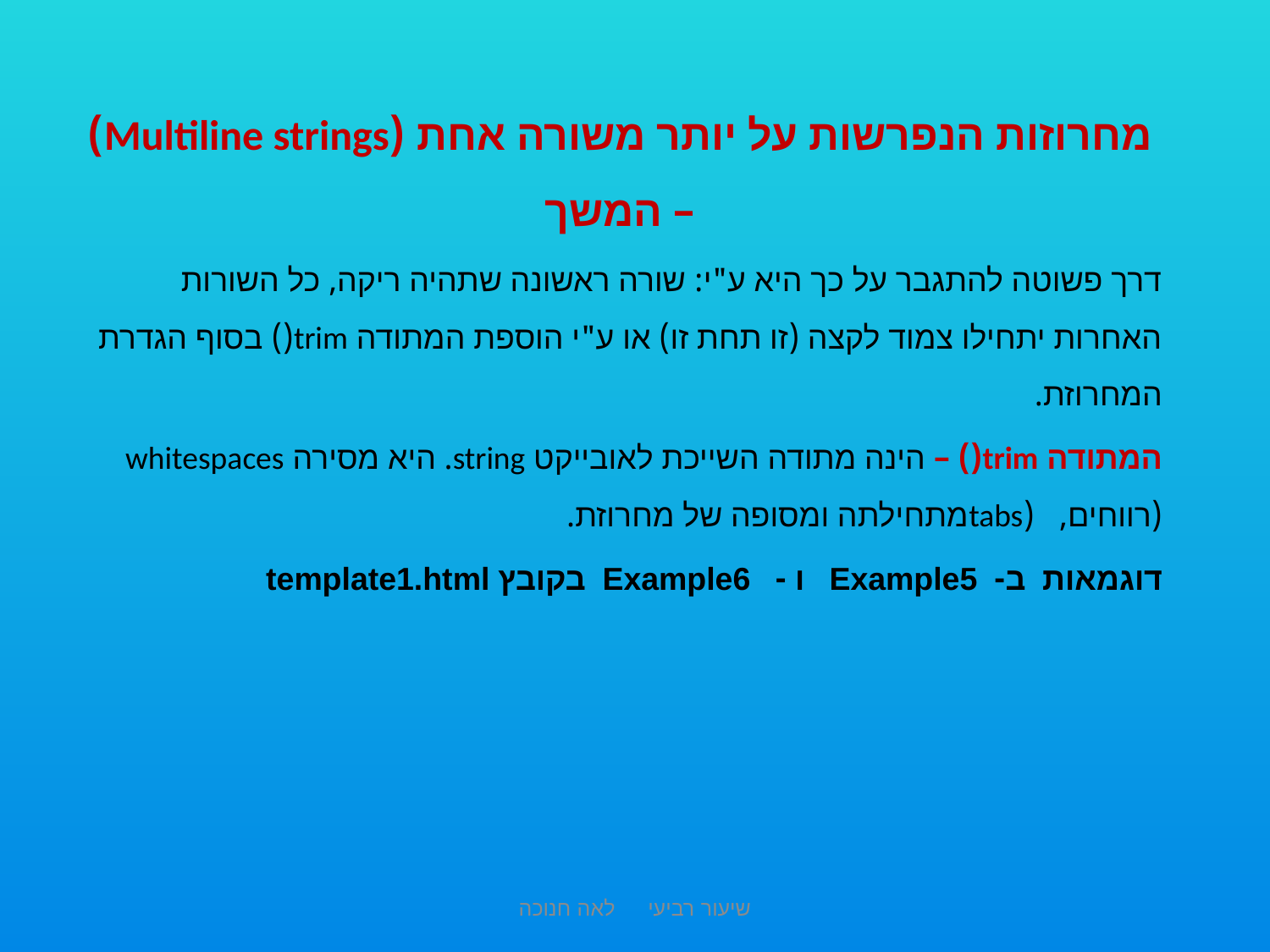

מחרוזות הנפרשות על יותר משורה אחת (Multiline strings) – המשך
דרך פשוטה להתגבר על כך היא ע"י: שורה ראשונה שתהיה ריקה, כל השורות האחרות יתחילו צמוד לקצה (זו תחת זו) או ע"י הוספת המתודה trim() בסוף הגדרת המחרוזת.
המתודה trim() – הינה מתודה השייכת לאובייקט string. היא מסירה whitespaces (רווחים,   (tabsמתחילתה ומסופה של מחרוזת.
דוגמאות  ב-  Example5   ו -   Example6  בקובץ template1.html

שיעור רביעי     לאה חנוכה